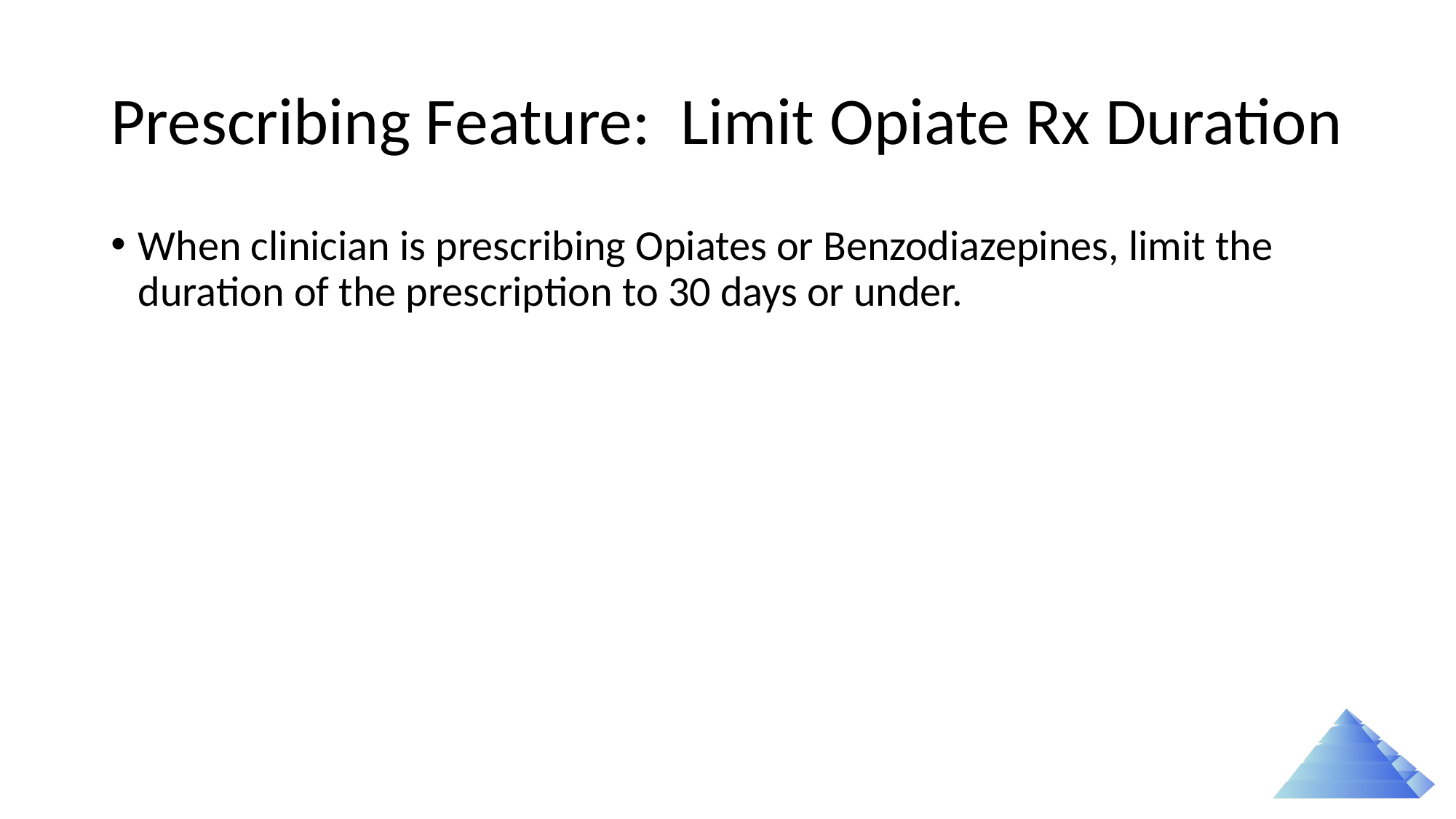

# Prescribing Feature:  Limit Opiate Rx Duration
When clinician is prescribing Opiates or Benzodiazepines, limit the duration of the prescription to 30 days or under.